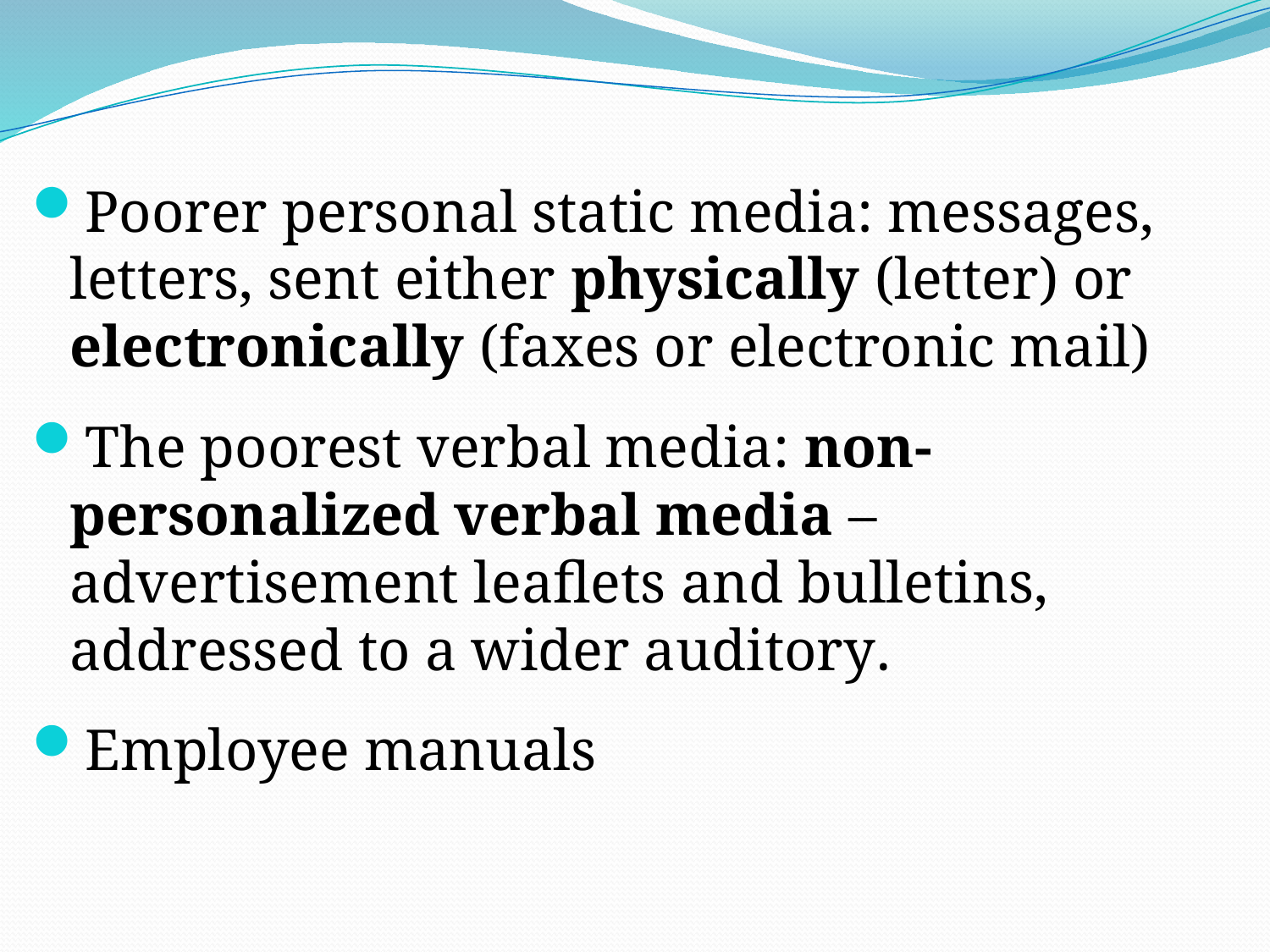

Poorer personal static media: messages, letters, sent either physically (letter) or electronically (faxes or electronic mail)
The poorest verbal media: non-personalized verbal media – advertisement leaflets and bulletins, addressed to a wider auditory.
Employee manuals